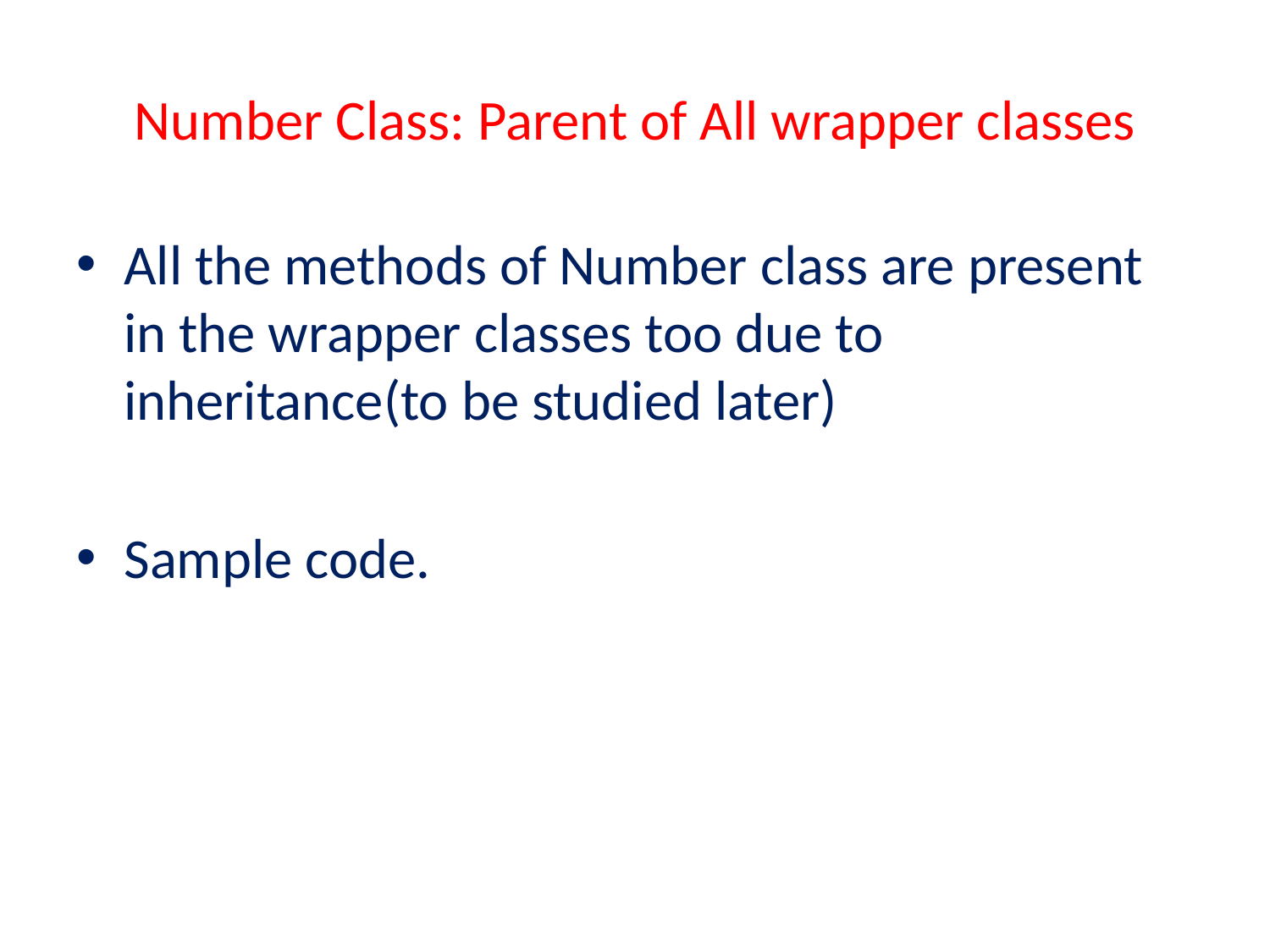

# Number Class: Parent of All wrapper classes
All the methods of Number class are present in the wrapper classes too due to inheritance(to be studied later)

Sample code.